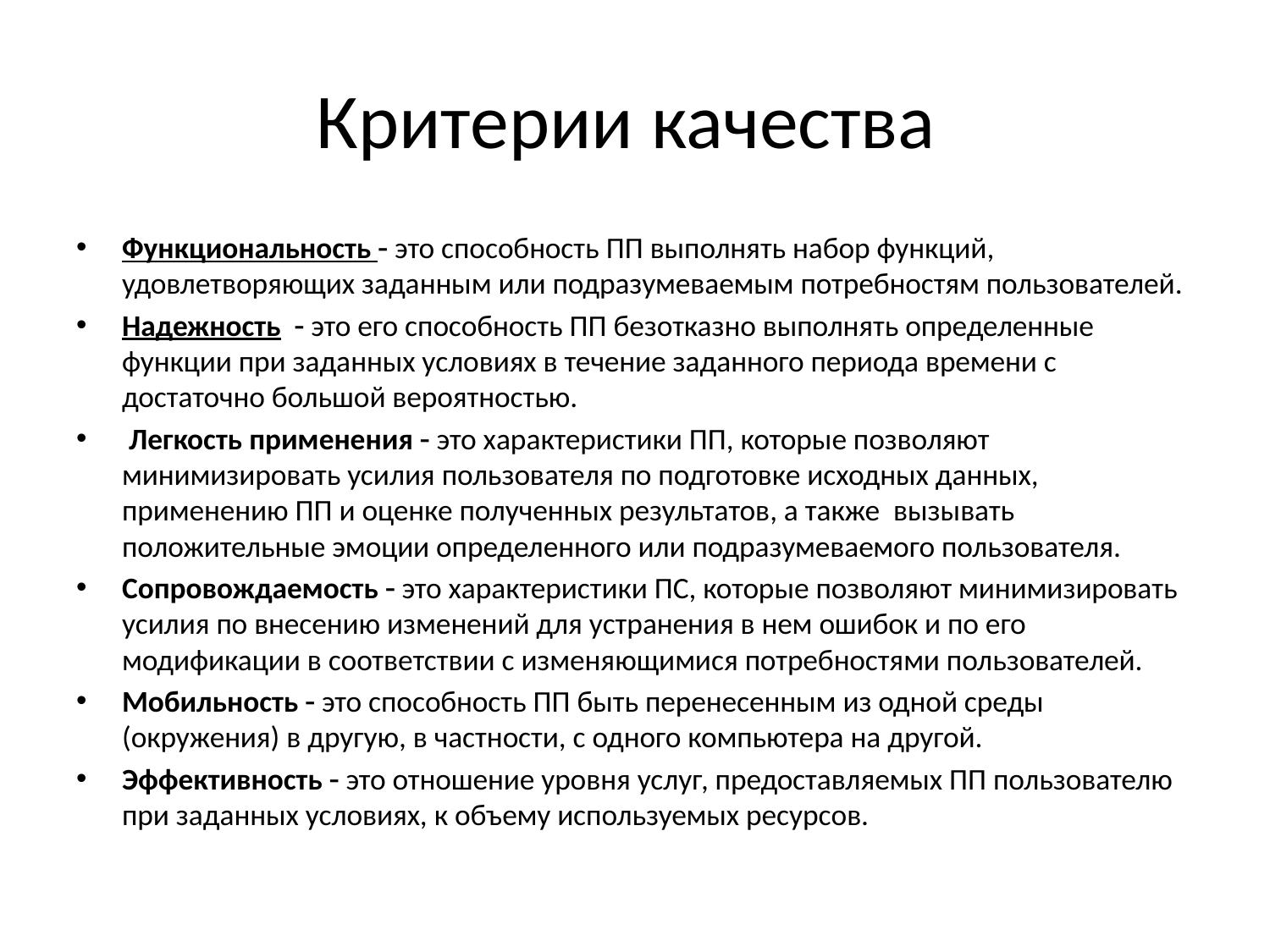

# Критерии качества
Функциональность − это способность ПП выполнять набор функций, удовлетворяющих заданным или подразумеваемым потребностям пользователей.
Надежность  − это его способность ПП безотказно выполнять определенные функции при заданных условиях в течение заданного периода времени с достаточно большой вероятностью.
 Легкость применения − это характеристики ПП, которые позволяют минимизировать усилия пользователя по подготовке исходных данных, применению ПП и оценке полученных результатов, а также  вызывать положительные эмоции определенного или подразумеваемого пользователя.
Сопровождаемость − это характеристики ПС, которые позволяют минимизировать усилия по внесению изменений для устранения в нем ошибок и по его модификации в соответствии с изменяющимися потребностями пользователей.
Мобильность − это способность ПП быть перенесенным из одной среды (окружения) в другую, в частности, с одного компьютера на другой.
Эффективность − это отношение уровня услуг, предоставляемых ПП пользователю при заданных условиях, к объему используемых ресурсов.